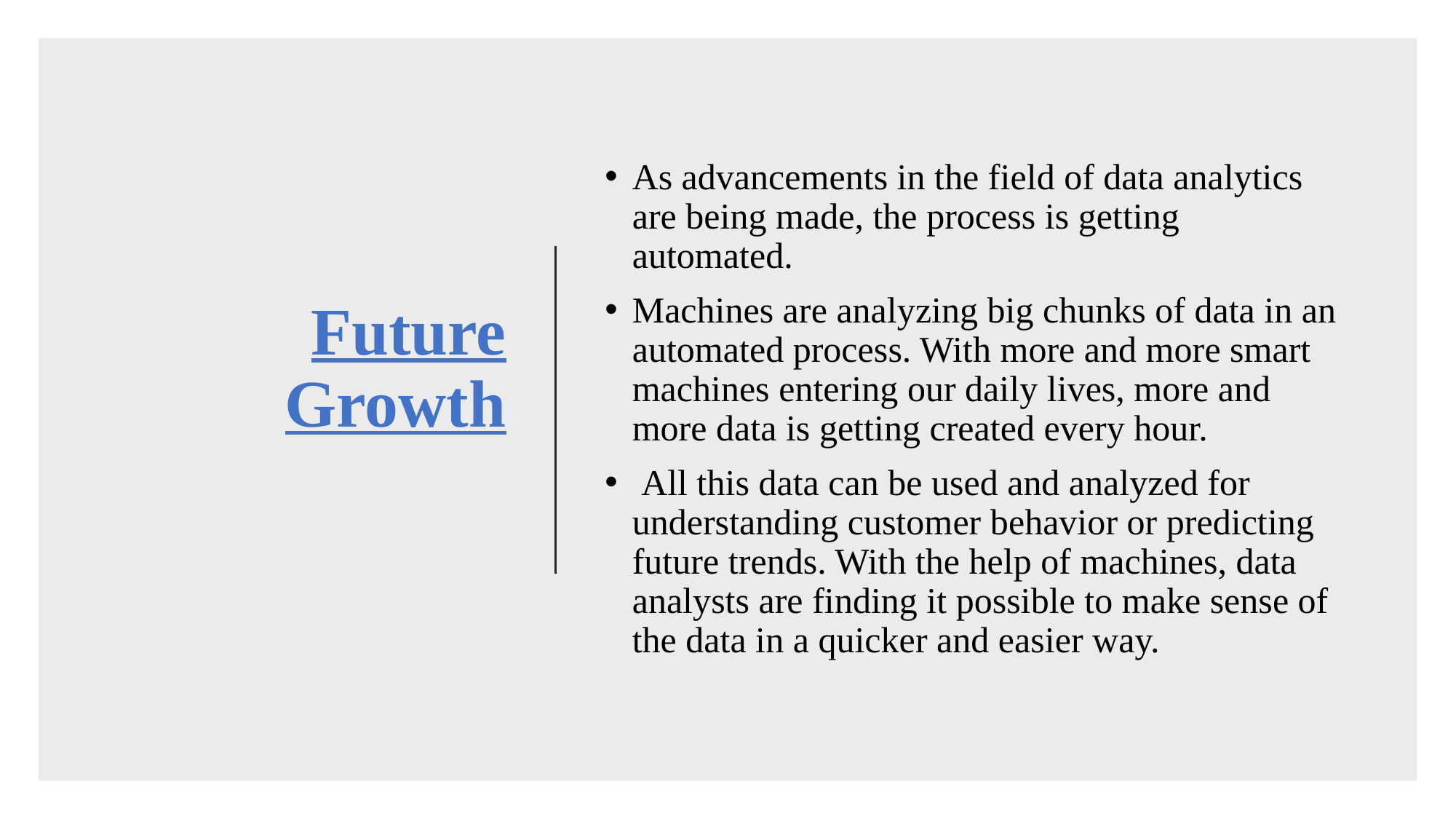

# Future Growth
As advancements in the field of data analytics are being made, the process is getting automated.
Machines are analyzing big chunks of data in an automated process. With more and more smart machines entering our daily lives, more and more data is getting created every hour.
 All this data can be used and analyzed for understanding customer behavior or predicting future trends. With the help of machines, data analysts are finding it possible to make sense of the data in a quicker and easier way.